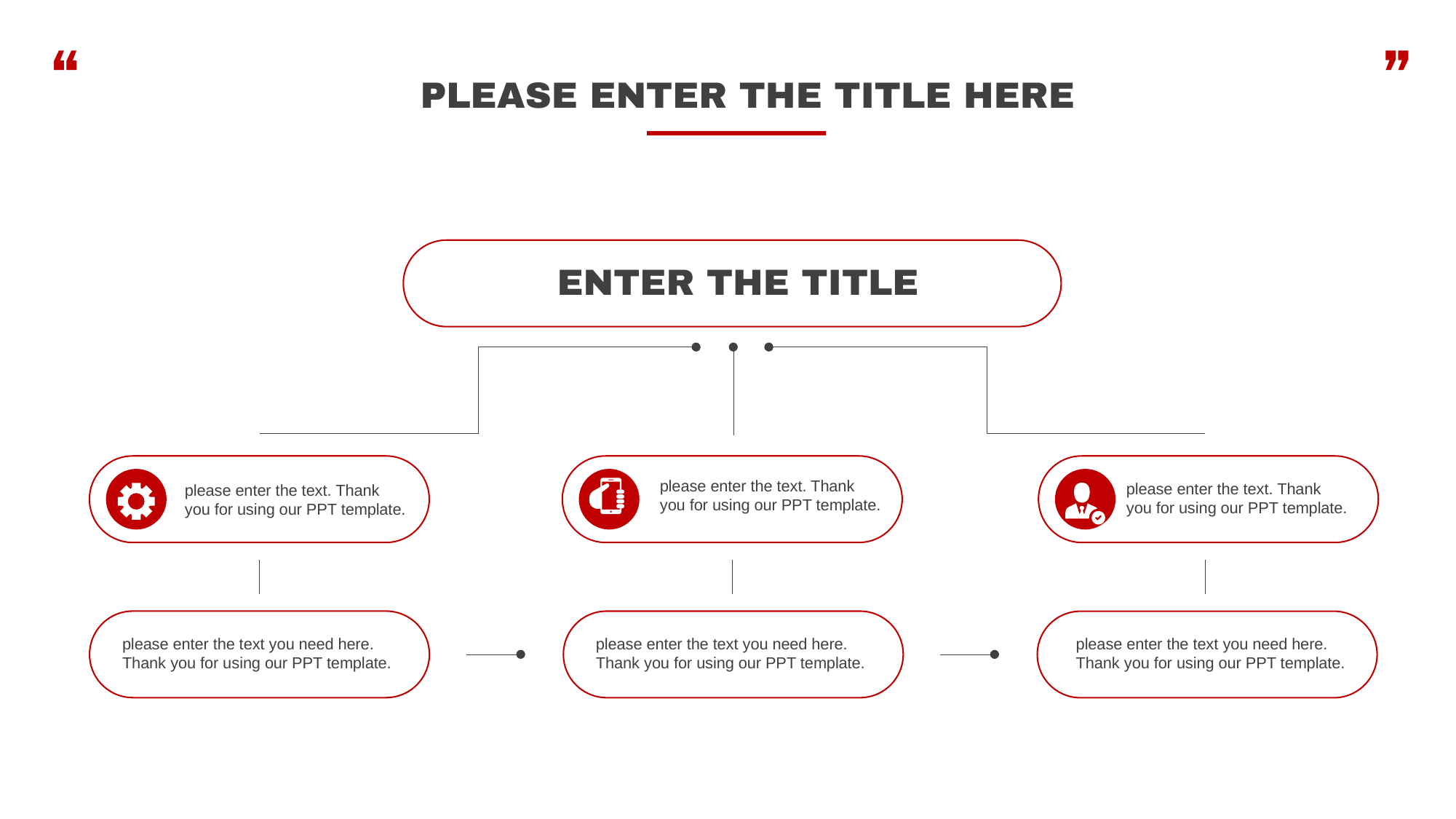

PLEASE ENTER THE TITLE HERE

ENTER THE TITLE

please enter the text. Thank you for using our PPT template.
please enter the text. Thank you for using our PPT template.
please enter the text. Thank you for using our PPT template.

please enter the text you need here. Thank you for using our PPT template.
please enter the text you need here. Thank you for using our PPT template.
please enter the text you need here. Thank you for using our PPT template.